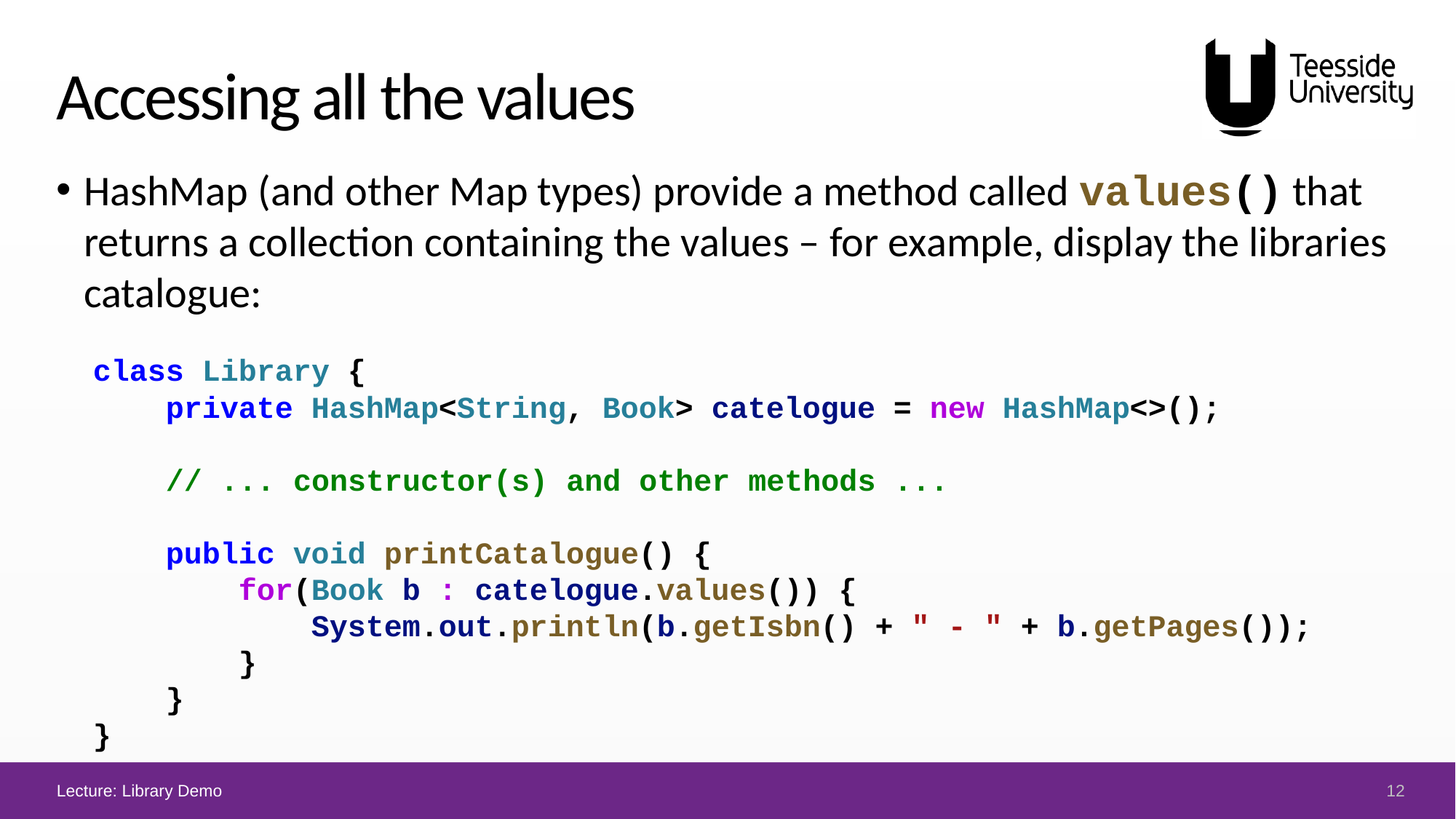

# Accessing all the values
HashMap (and other Map types) provide a method called values() that returns a collection containing the values – for example, display the libraries catalogue:
class Library {
    private HashMap<String, Book> catelogue = new HashMap<>();
    // ... constructor(s) and other methods ...
    public void printCatalogue() {
        for(Book b : catelogue.values()) {
            System.out.println(b.getIsbn() + " - " + b.getPages());
        }
    }
}
12
Lecture: Library Demo